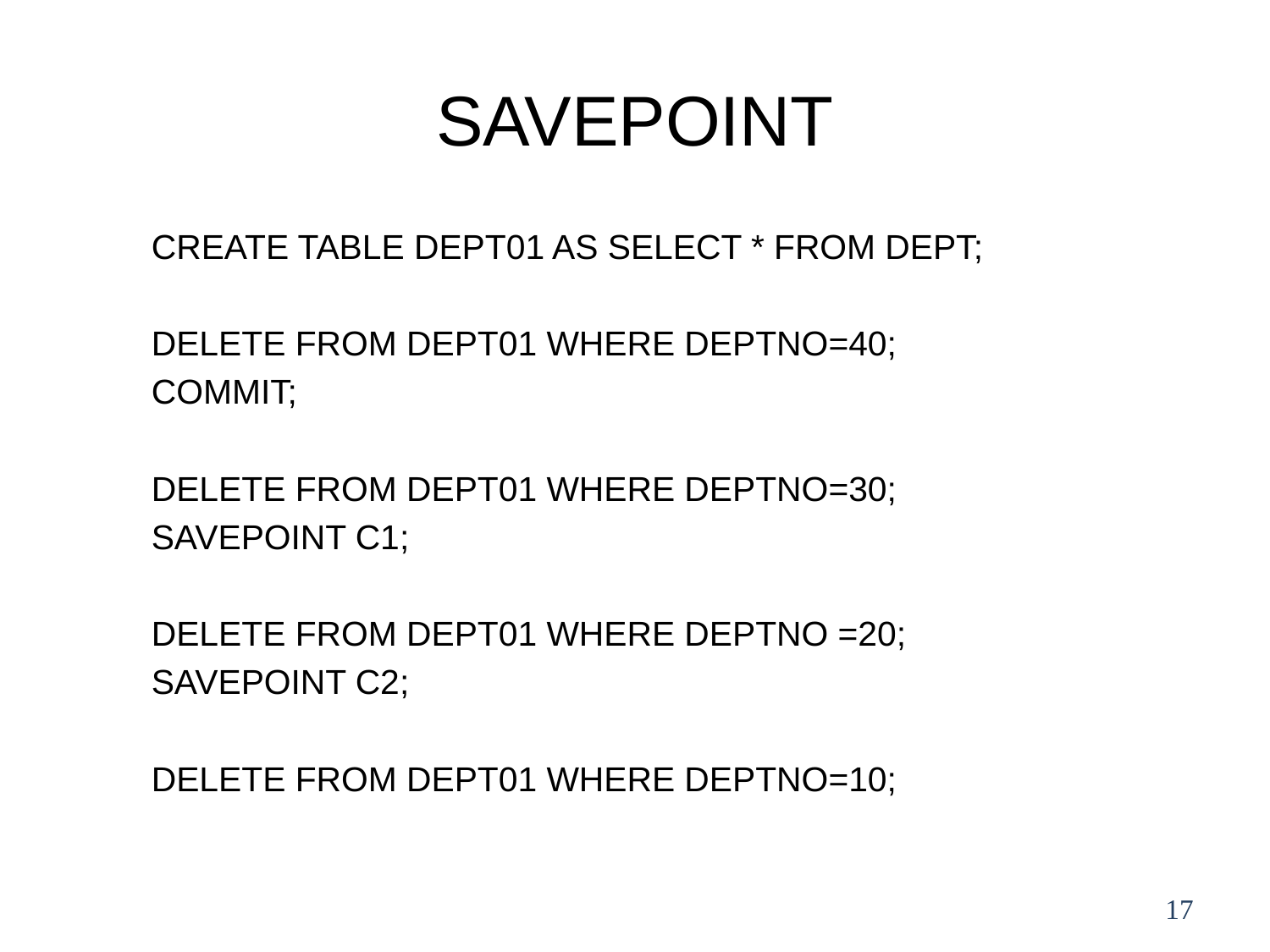

# SAVEPOINT
CREATE TABLE DEPT01 AS SELECT * FROM DEPT;

DELETE FROM DEPT01 WHERE DEPTNO=40;
COMMIT;

DELETE FROM DEPT01 WHERE DEPTNO=30;
SAVEPOINT C1;

DELETE FROM DEPT01 WHERE DEPTNO =20;
SAVEPOINT C2;

DELETE FROM DEPT01 WHERE DEPTNO=10;

17